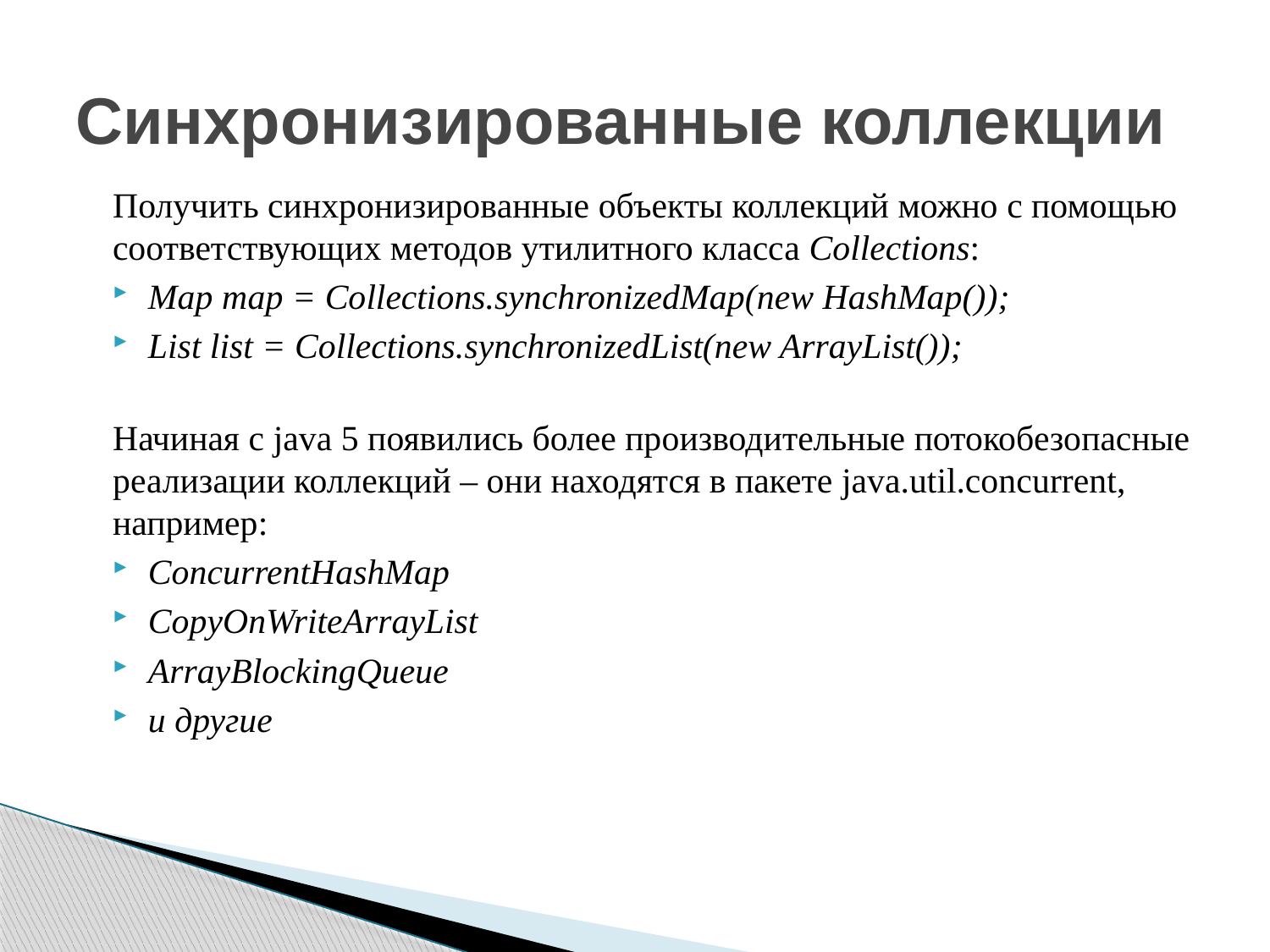

# Синхронизированные коллекции
Получить синхронизированные объекты коллекций можно с помощью соответствующих методов утилитного класса Collections:
Map map = Collections.synchronizedMap(new HashMap());
List list = Collections.synchronizedList(new ArrayList());
Начиная с java 5 появились более производительные потокобезопасные реализации коллекций – они находятся в пакете java.util.concurrent, например:
ConcurrentHashMap
CopyOnWriteArrayList
ArrayBlockingQueue
и другие